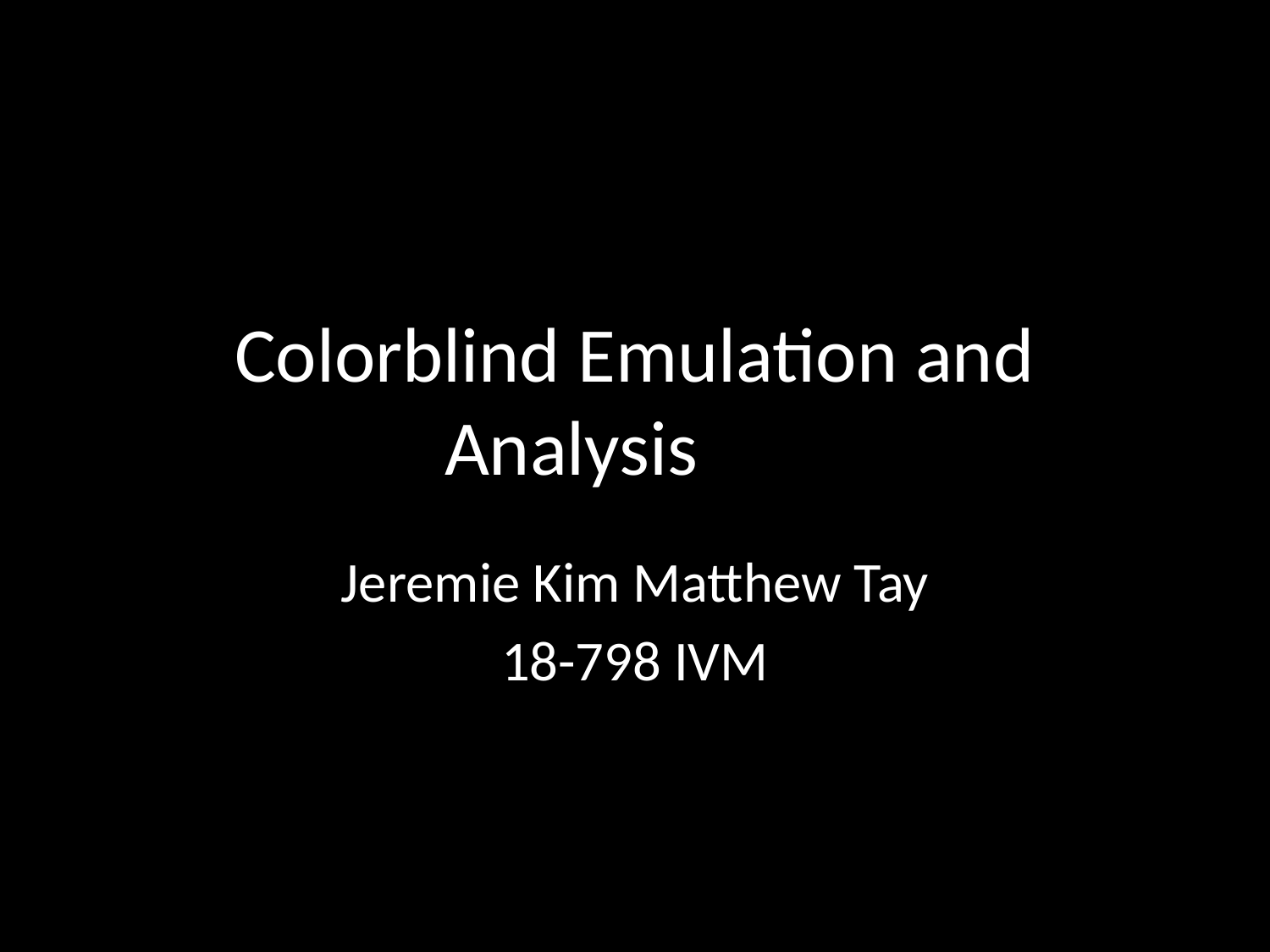

# Colorblind Emulation and Analysis
Jeremie Kim Matthew Tay
18-798 IVM